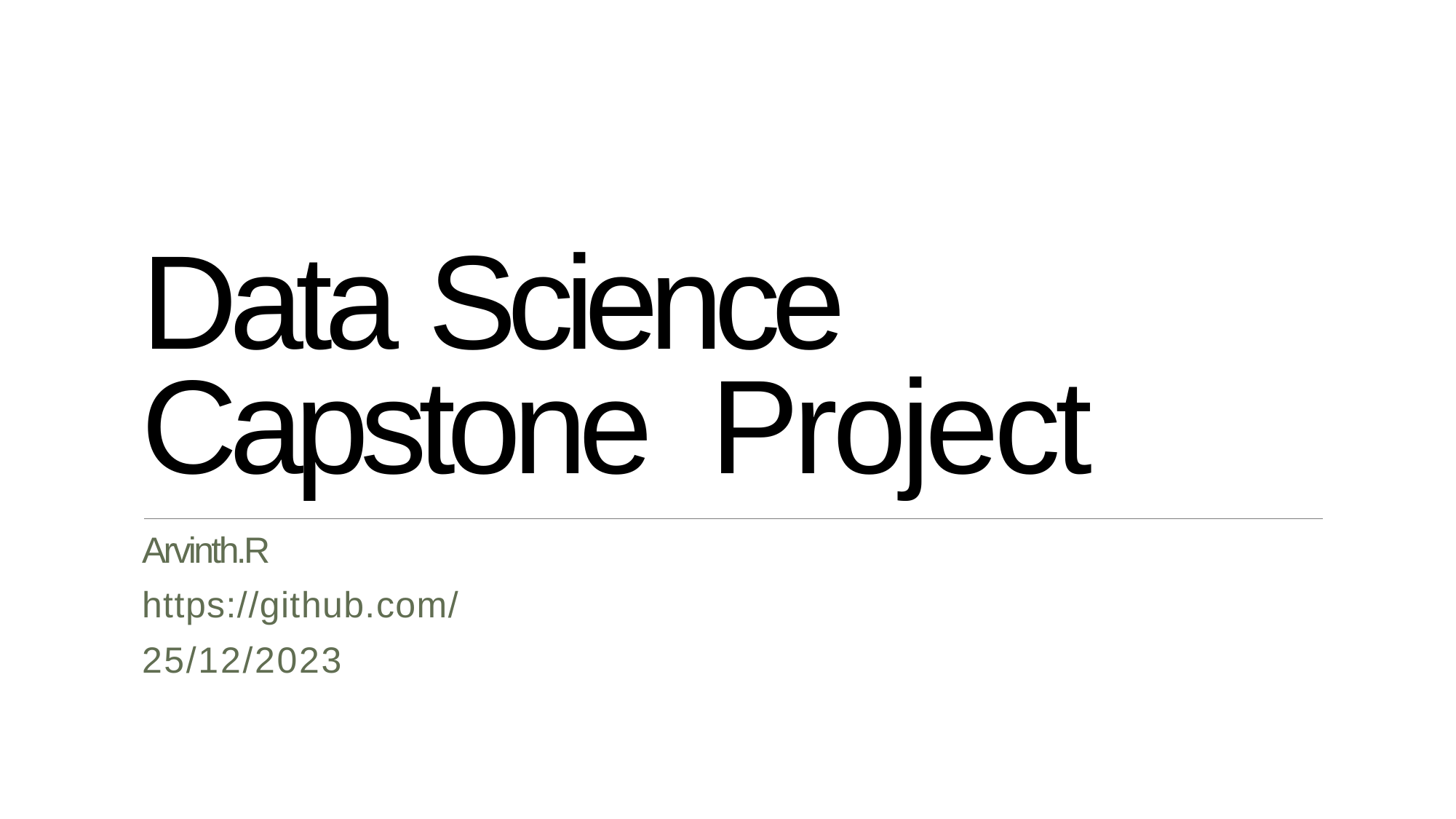

Data Science Capstone  Project
Arvinth.R
https://github.com/
25/12/2023